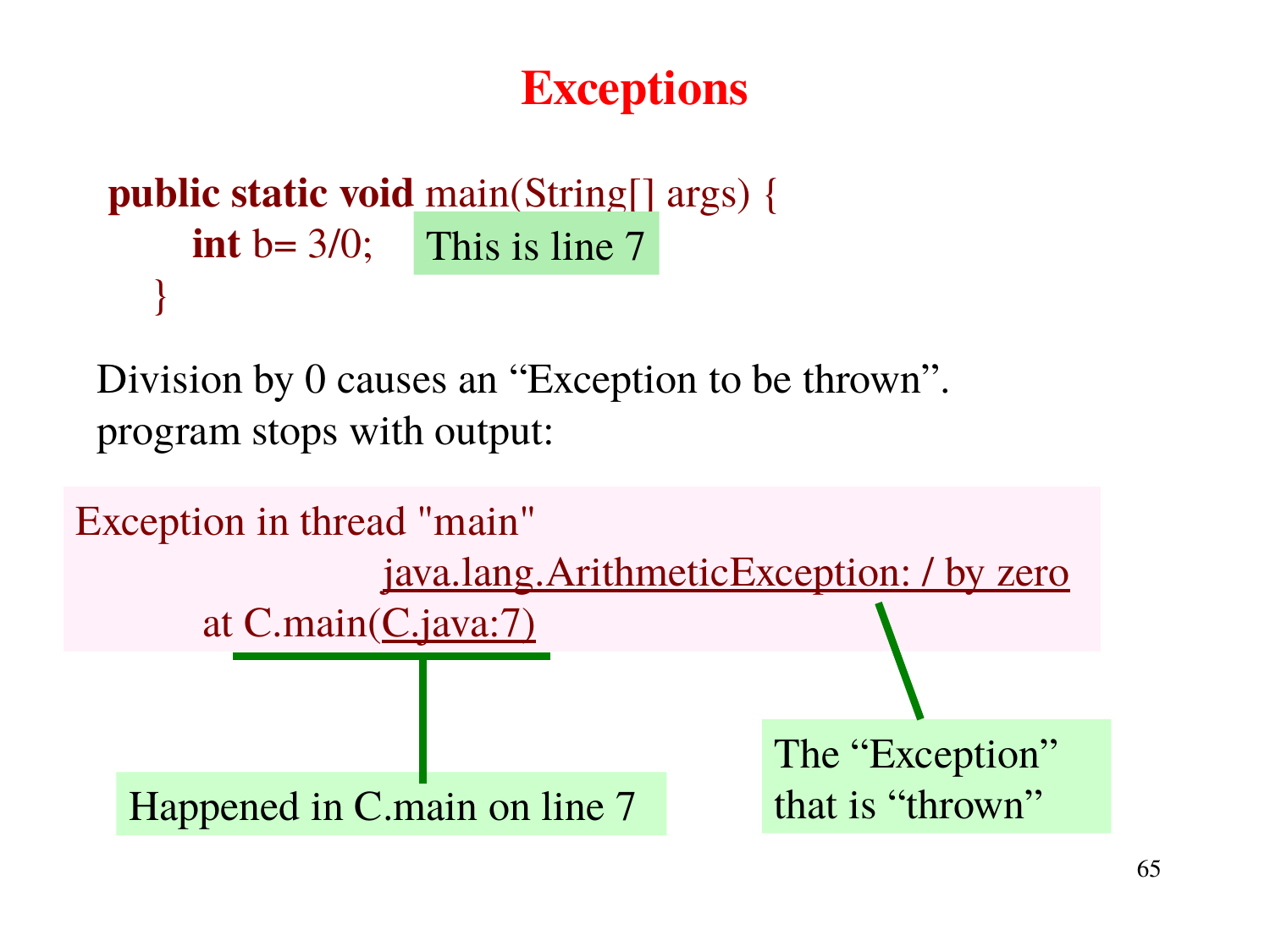

Exceptions
public static void main(String[] args) {
        int b= 3/0;
    }
This is line 7
Happened in C.main on line 7
# Division by 0 causes an “Exception to be thrown”. program stops with output:
Exception in thread "main"
                             java.lang.ArithmeticException: / by zero
	at C.main(C.java:7)
The “Exception” that is “thrown”
65